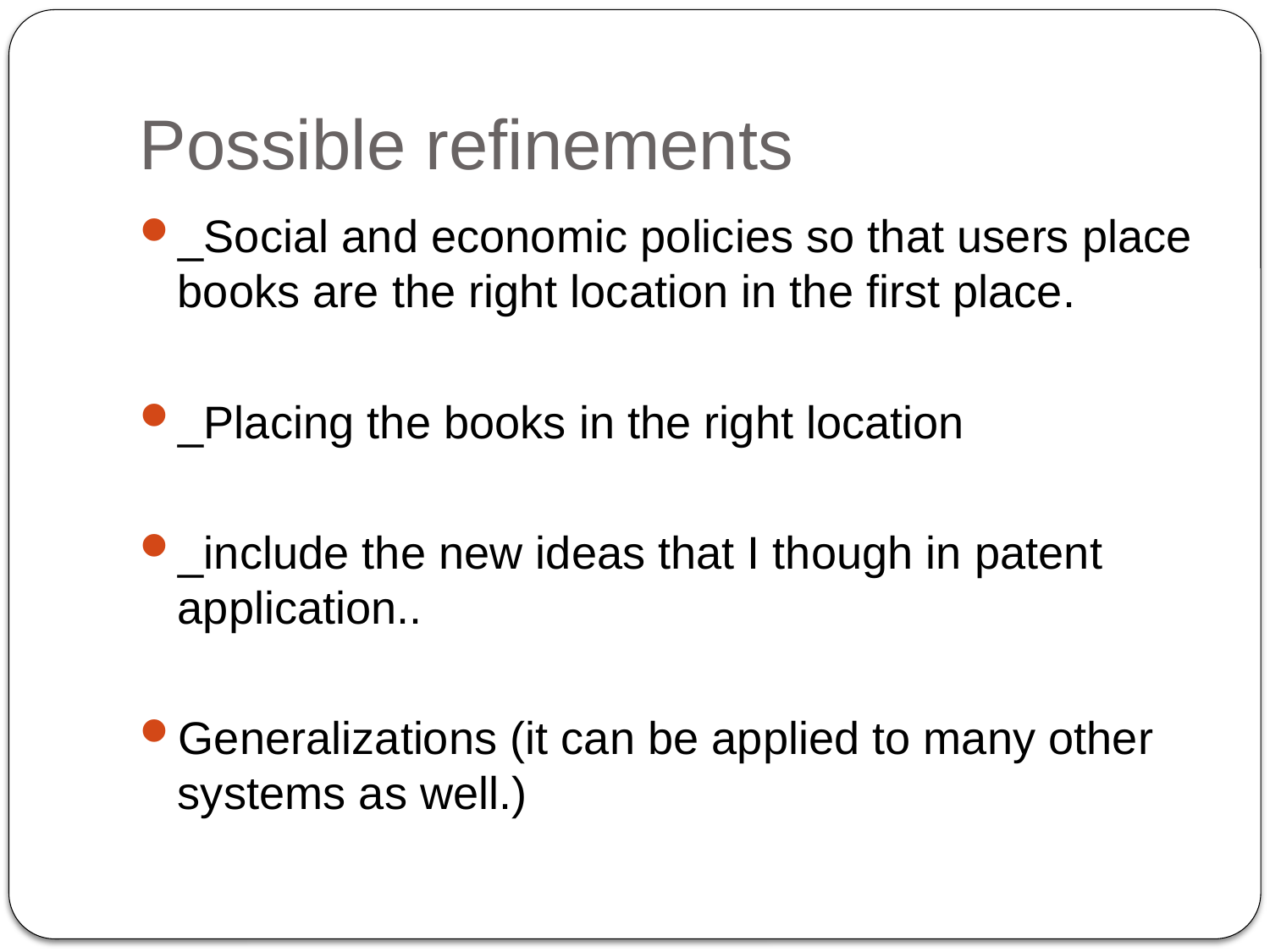

# Possible refinements
_Social and economic policies so that users place books are the right location in the first place.

_Placing the books in the right location

_include the new ideas that I though in patent application..

Generalizations (it can be applied to many other systems as well.)